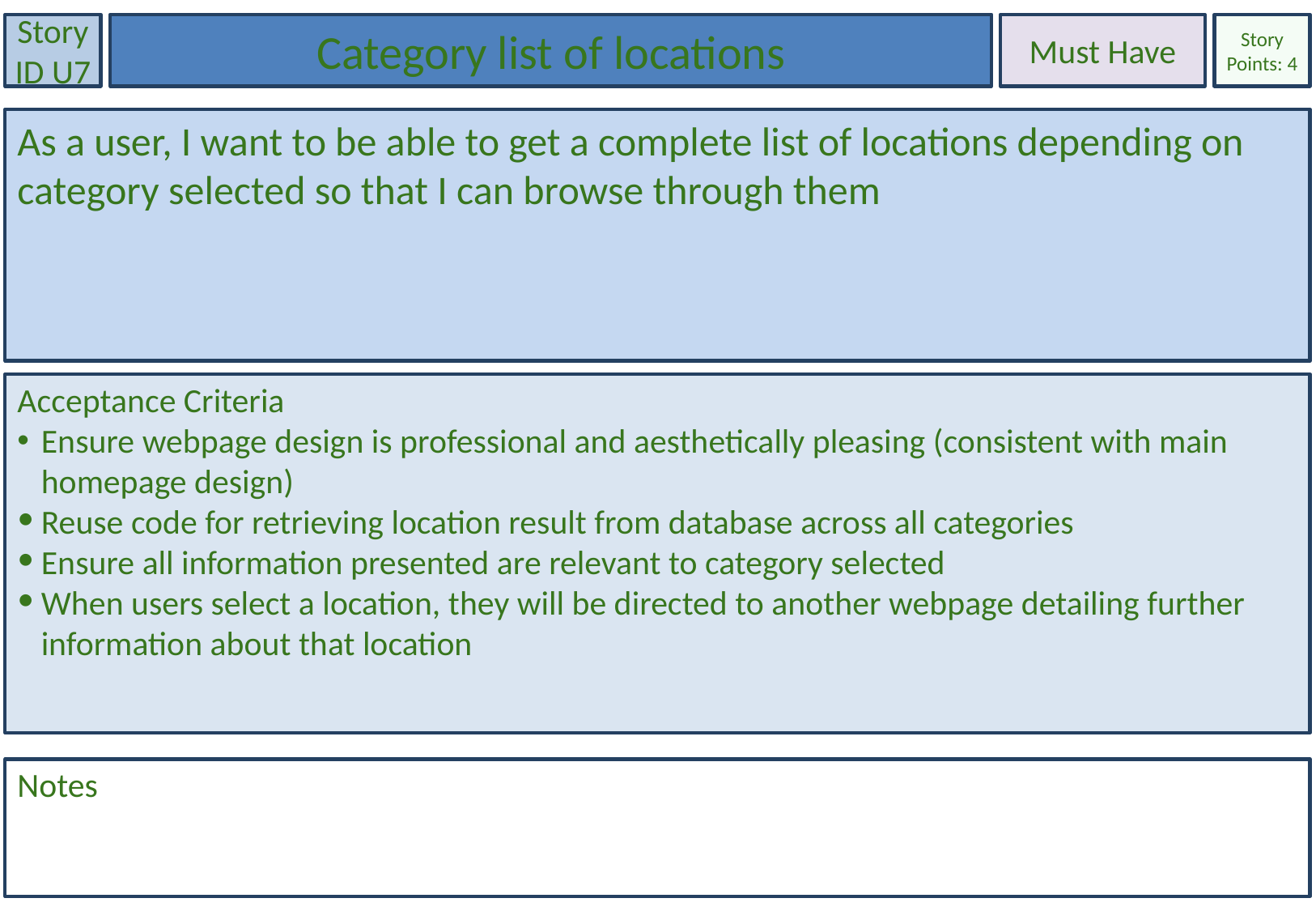

Category list of locations
Must Have
Story ID U7
Story Points: 4
As a user, I want to be able to get a complete list of locations depending on category selected so that I can browse through them
Acceptance Criteria
Ensure webpage design is professional and aesthetically pleasing (consistent with main homepage design)
Reuse code for retrieving location result from database across all categories
Ensure all information presented are relevant to category selected
When users select a location, they will be directed to another webpage detailing further information about that location
Notes